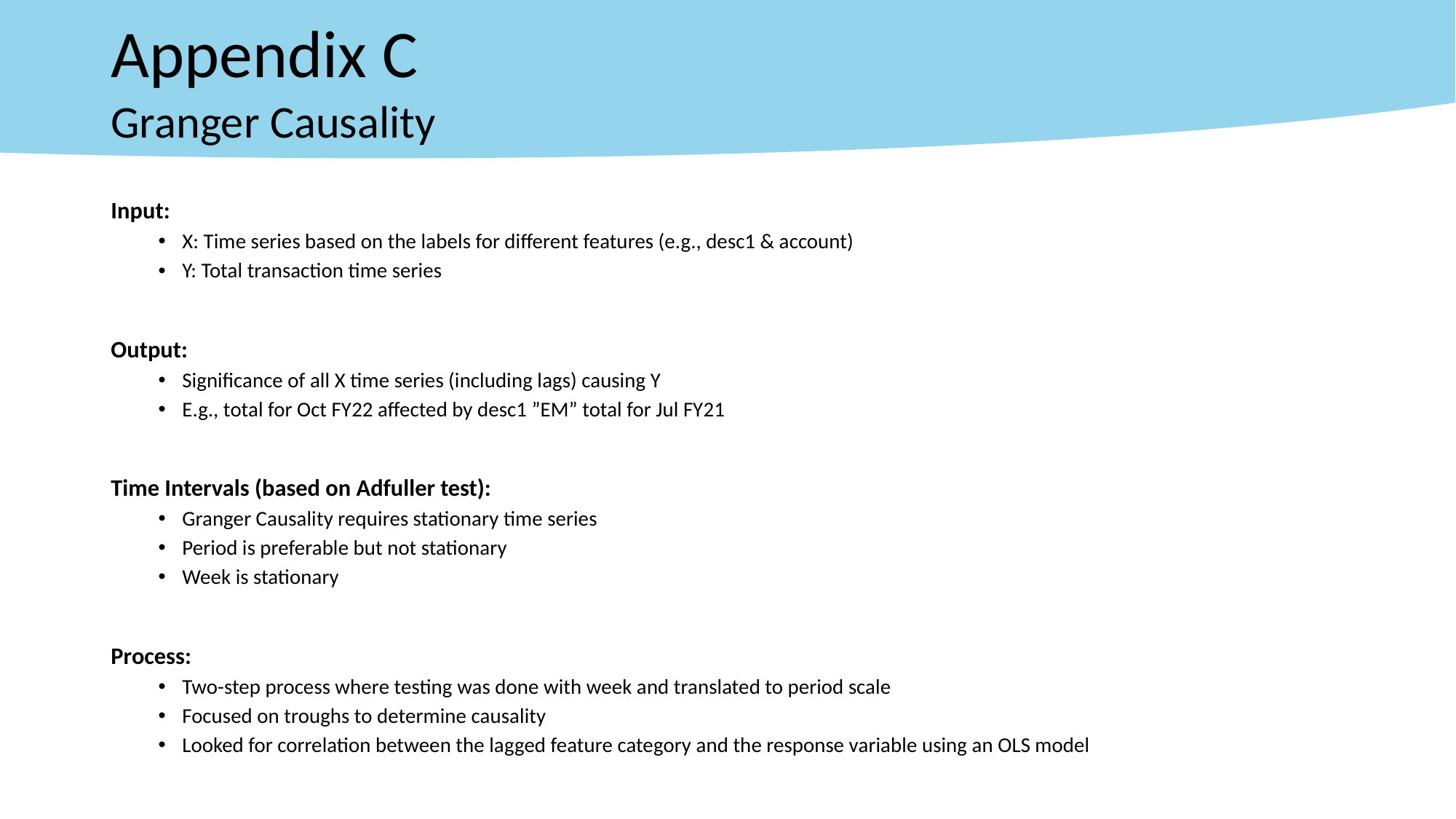

# Appendix C
Granger Causality
Input:
X: Time series based on the labels for different features (e.g., desc1 & account)
Y: Total transaction time series

Output:
Significance of all X time series (including lags) causing Y
E.g., total for Oct FY22 affected by desc1 ”EM” total for Jul FY21

Time Intervals (based on Adfuller test):
Granger Causality requires stationary time series
Period is preferable but not stationary
Week is stationary

Process:
Two-step process where testing was done with week and translated to period scale
Focused on troughs to determine causality
Looked for correlation between the lagged feature category and the response variable using an OLS model